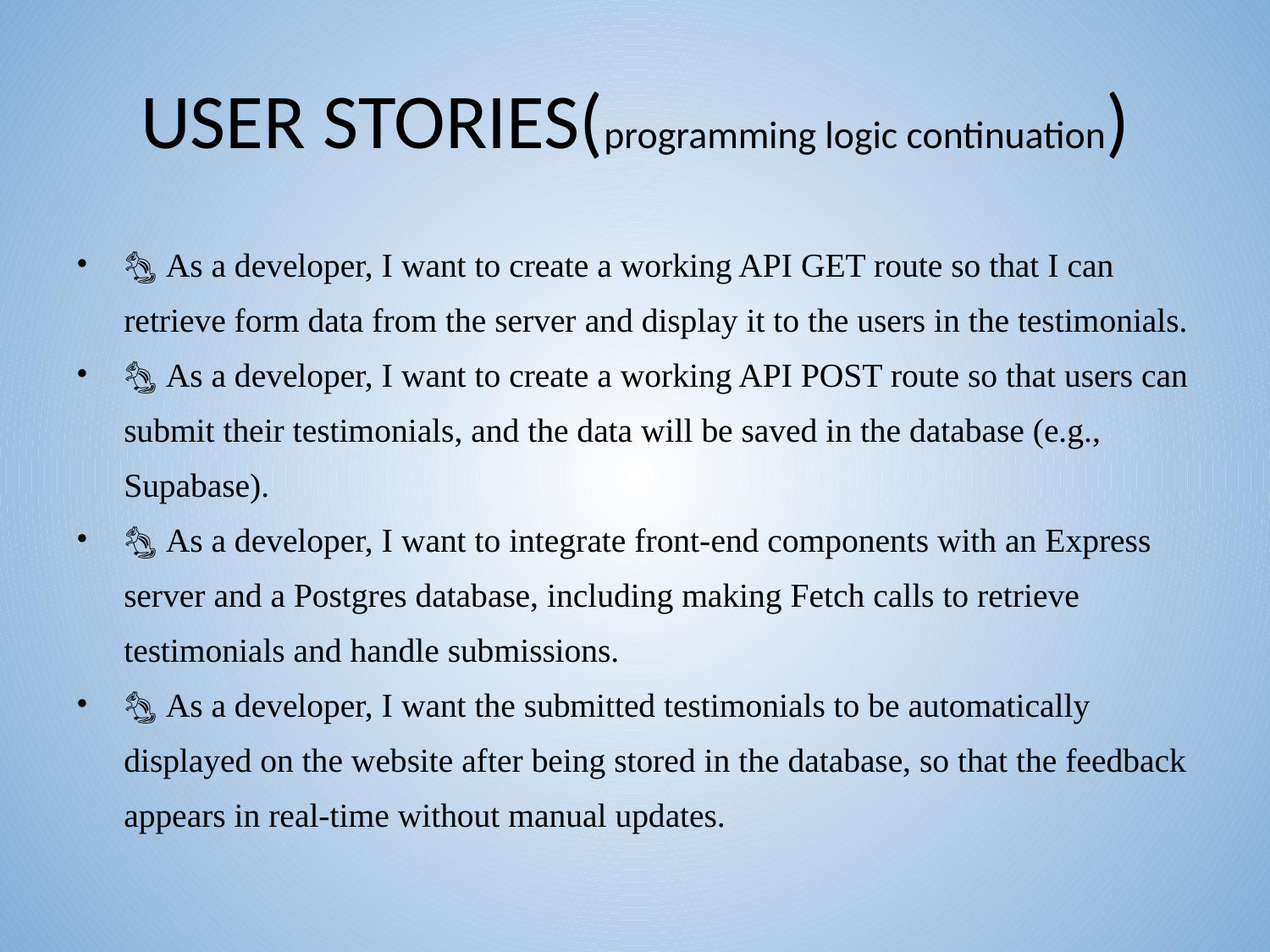

# USER STORIES(programming logic continuation)
🐿️ As a developer, I want to create a working API GET route so that I can retrieve form data from the server and display it to the users in the testimonials.
🐿️ As a developer, I want to create a working API POST route so that users can submit their testimonials, and the data will be saved in the database (e.g., Supabase).
🐿️ As a developer, I want to integrate front-end components with an Express server and a Postgres database, including making Fetch calls to retrieve testimonials and handle submissions.
🐿️ As a developer, I want the submitted testimonials to be automatically displayed on the website after being stored in the database, so that the feedback appears in real-time without manual updates.